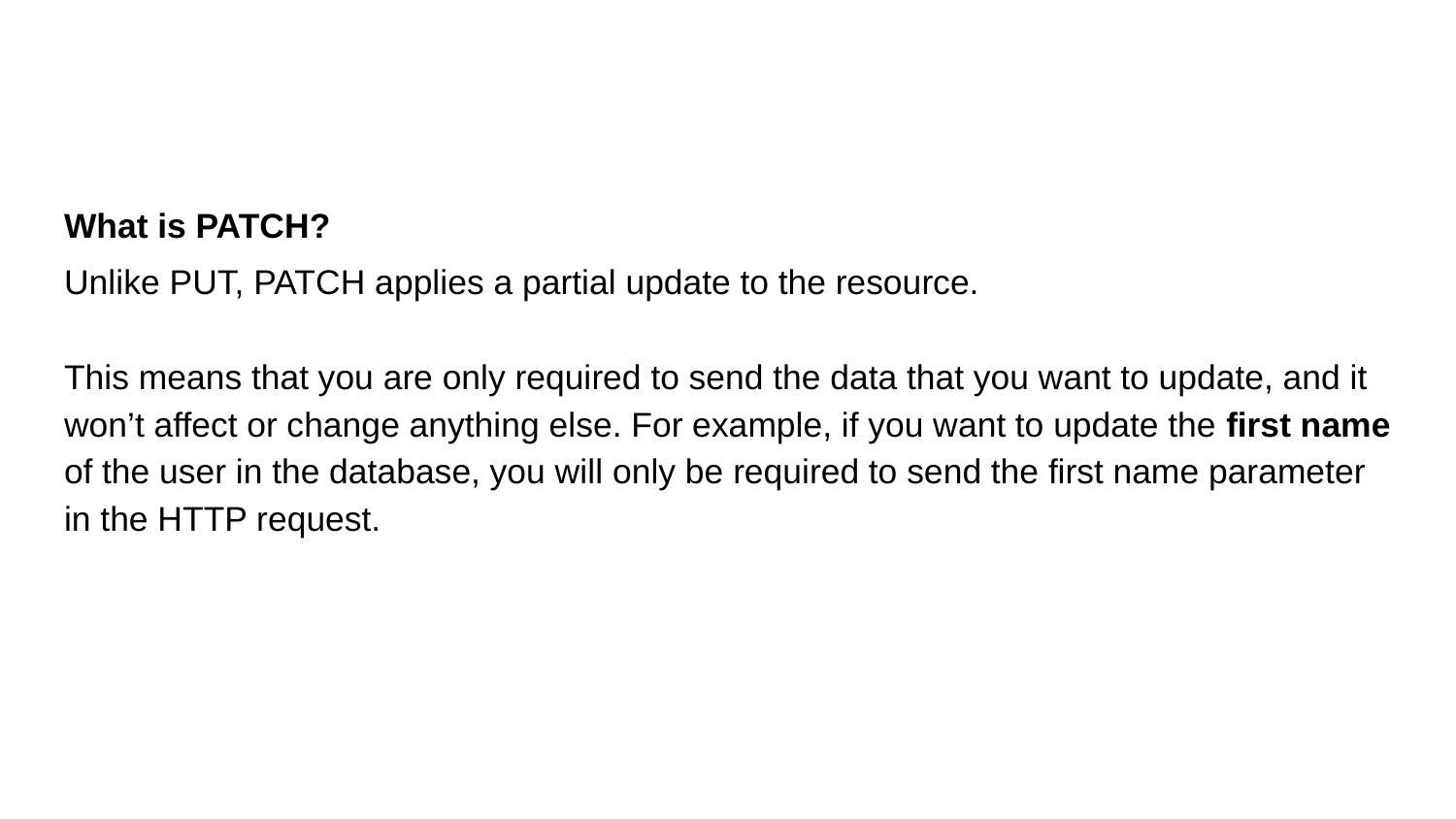

#
What is PATCH?
Unlike PUT, PATCH applies a partial update to the resource.

This means that you are only required to send the data that you want to update, and it won’t affect or change anything else. For example, if you want to update the first name of the user in the database, you will only be required to send the first name parameter in the HTTP request.